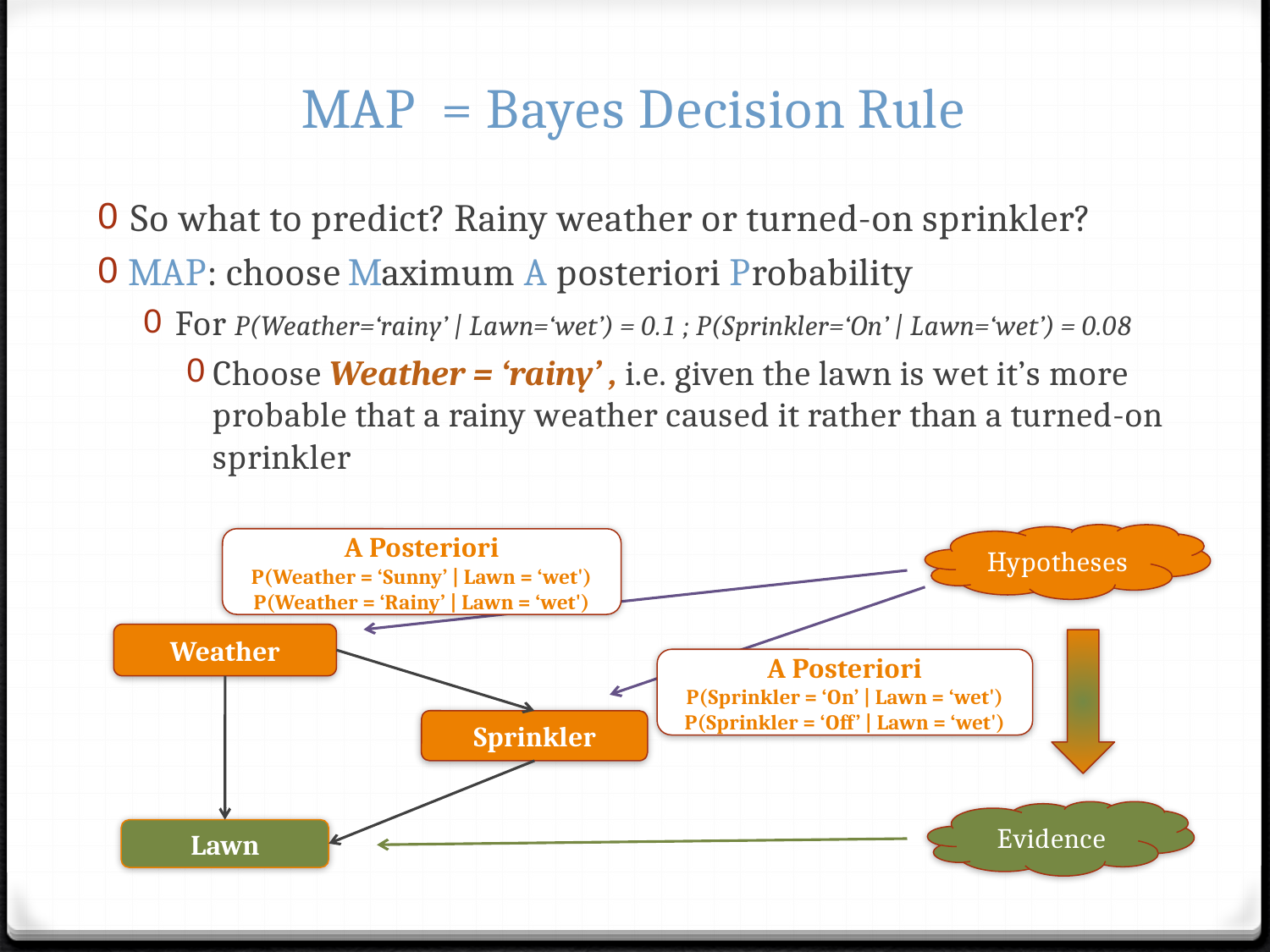

# MAP  = Bayes Decision Rule
So what to predict? Rainy weather or turned-on sprinkler?
MAP: choose Maximum A posteriori Probability
For P(Weather=‘rainy’ | Lawn=‘wet’) = 0.1 ; P(Sprinkler=‘On’ | Lawn=‘wet’) = 0.08
Choose Weather = ‘rainy’ , i.e. given the lawn is wet it’s more probable that a rainy weather caused it rather than a turned-on sprinkler

Hypotheses
A Posteriori
P(Weather = ‘Sunny’ | Lawn = ‘wet')
P(Weather = ‘Rainy’ | Lawn = ‘wet')
Weather
Sprinkler
Lawn

A Posteriori
P(Sprinkler = ‘On’ | Lawn = ‘wet')
P(Sprinkler = ‘Off’ | Lawn = ‘wet')
Evidence